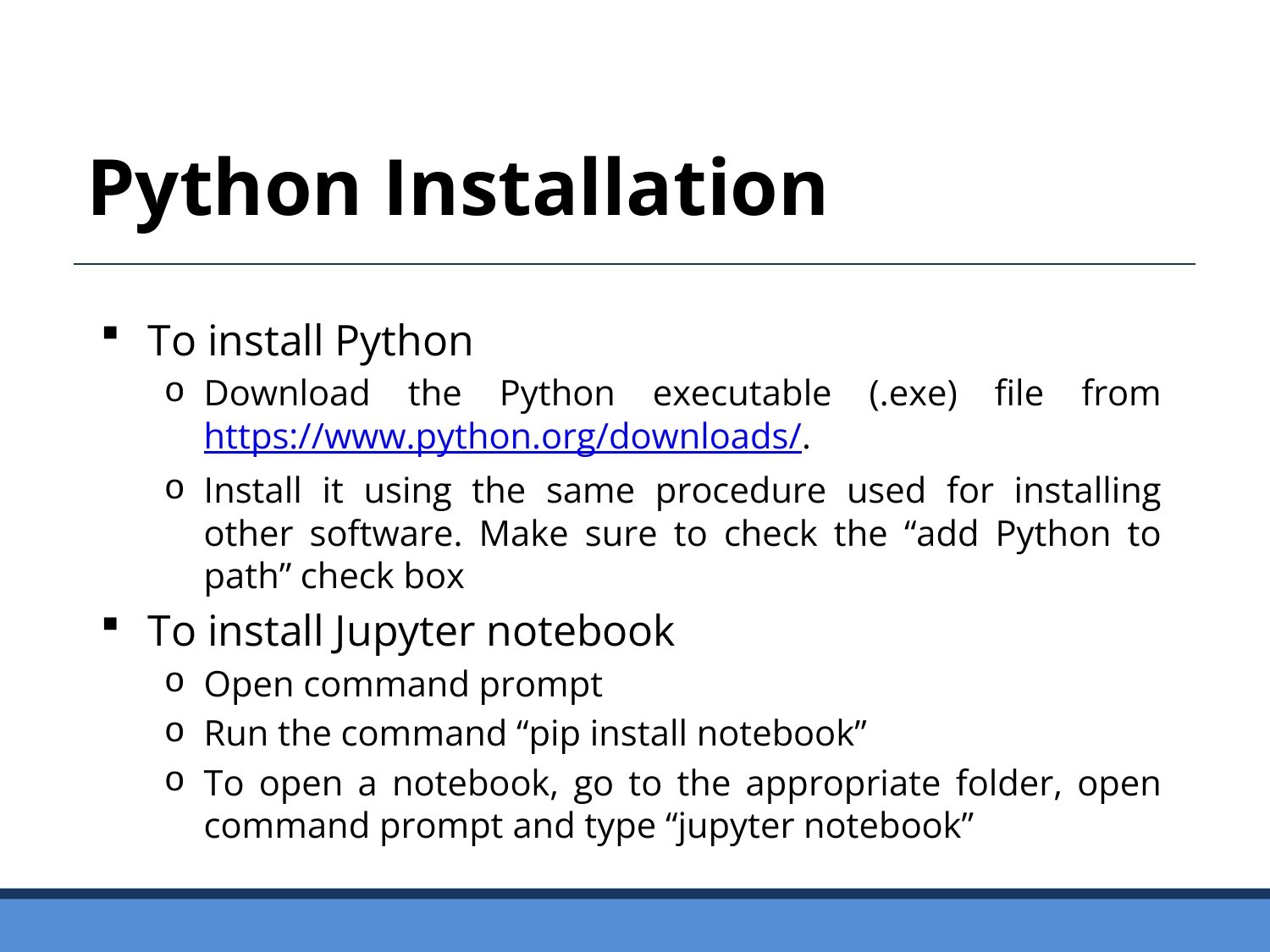

Python Installation
To install Python
Download the Python executable (.exe) file from https://www.python.org/downloads/.
Install it using the same procedure used for installing other software. Make sure to check the “add Python to path” check box
To install Jupyter notebook
Open command prompt
Run the command “pip install notebook”
To open a notebook, go to the appropriate folder, open command prompt and type “jupyter notebook”